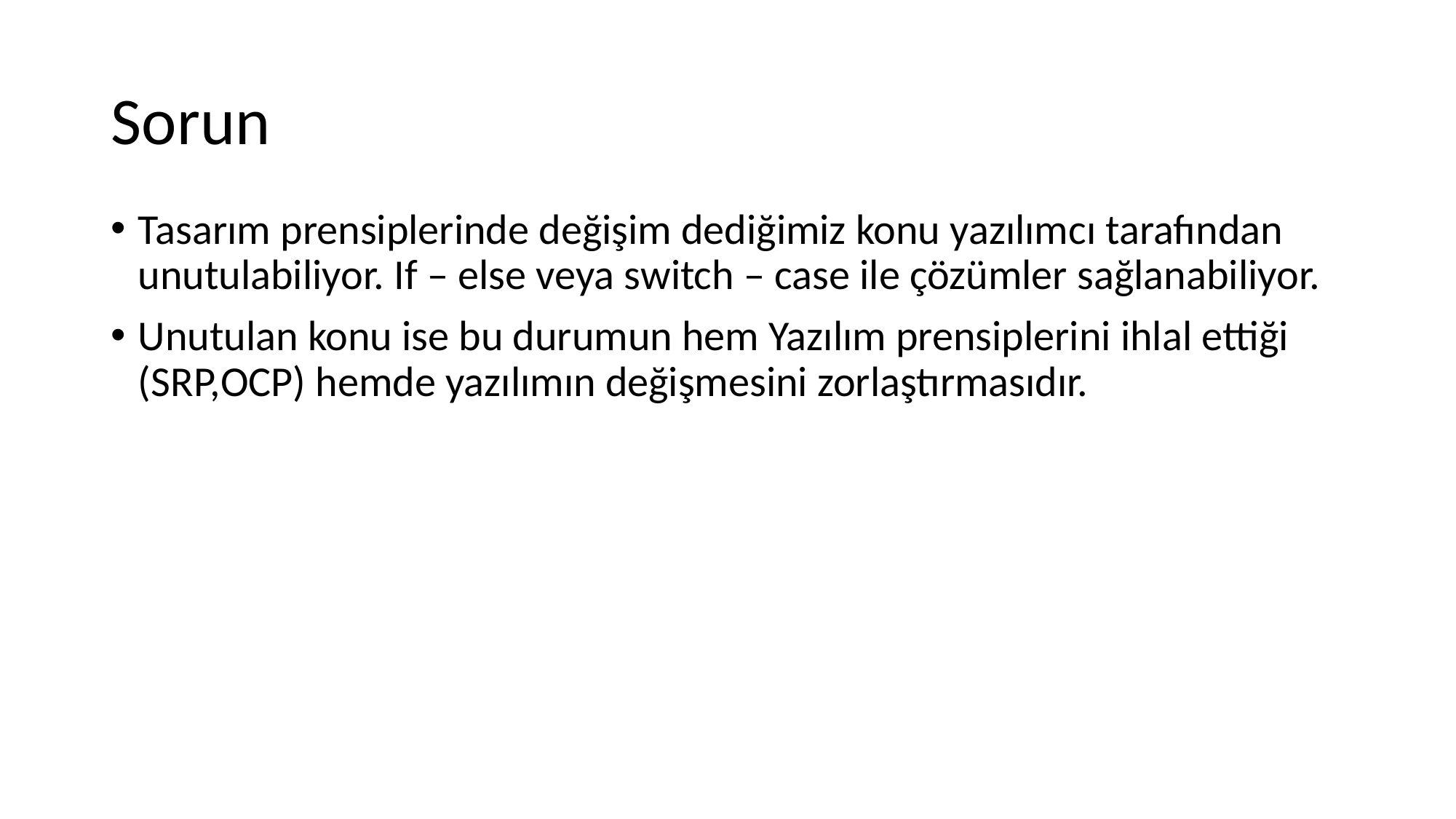

# Sorun
Tasarım prensiplerinde değişim dediğimiz konu yazılımcı tarafından unutulabiliyor. If – else veya switch – case ile çözümler sağlanabiliyor.
Unutulan konu ise bu durumun hem Yazılım prensiplerini ihlal ettiği (SRP,OCP) hemde yazılımın değişmesini zorlaştırmasıdır.